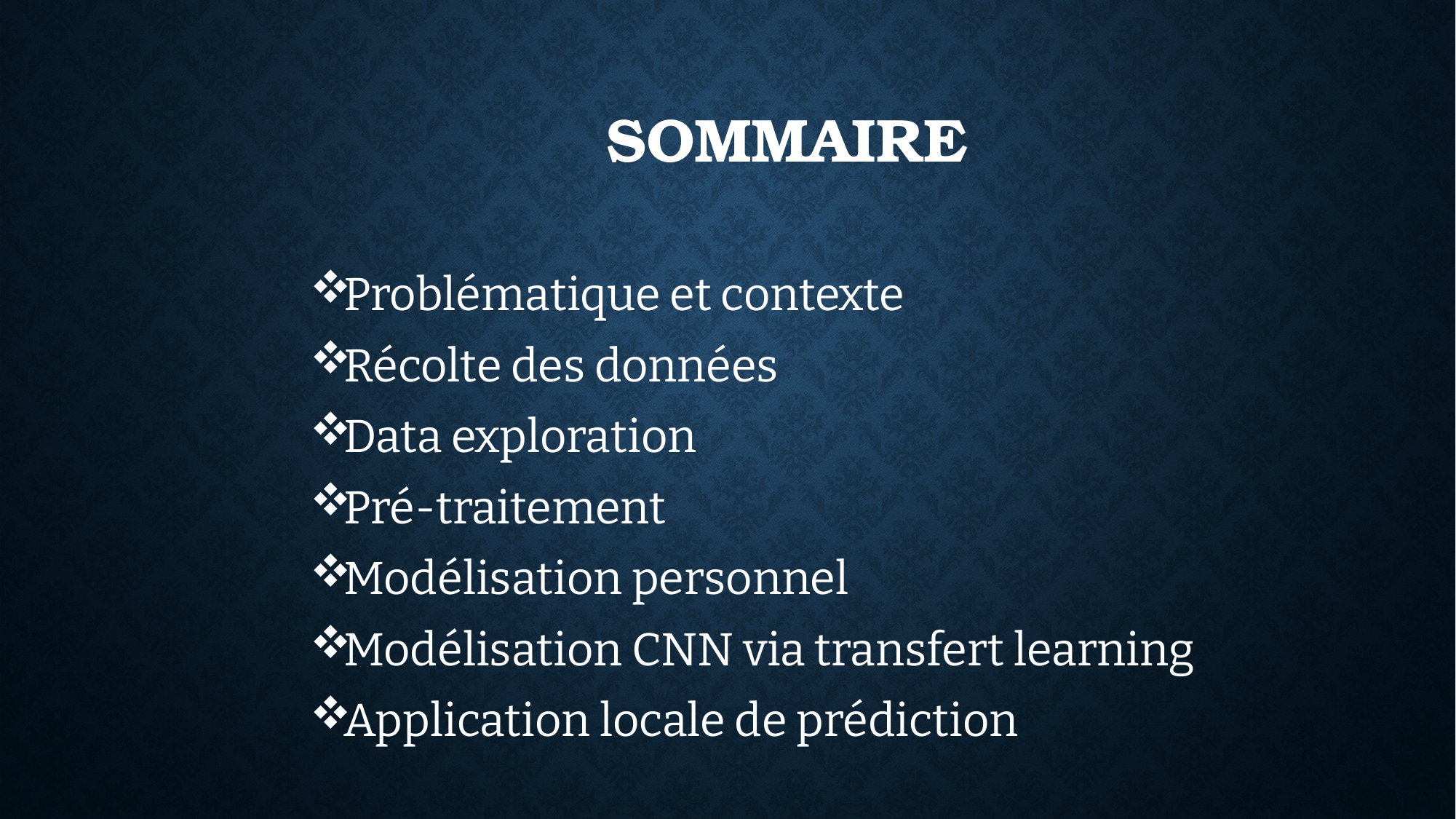

# Sommaire

Problématique et contexte
Récolte des données
Data exploration
Pré-traitement
Modélisation personnel
Modélisation CNN via transfert learning
Application locale de prédiction